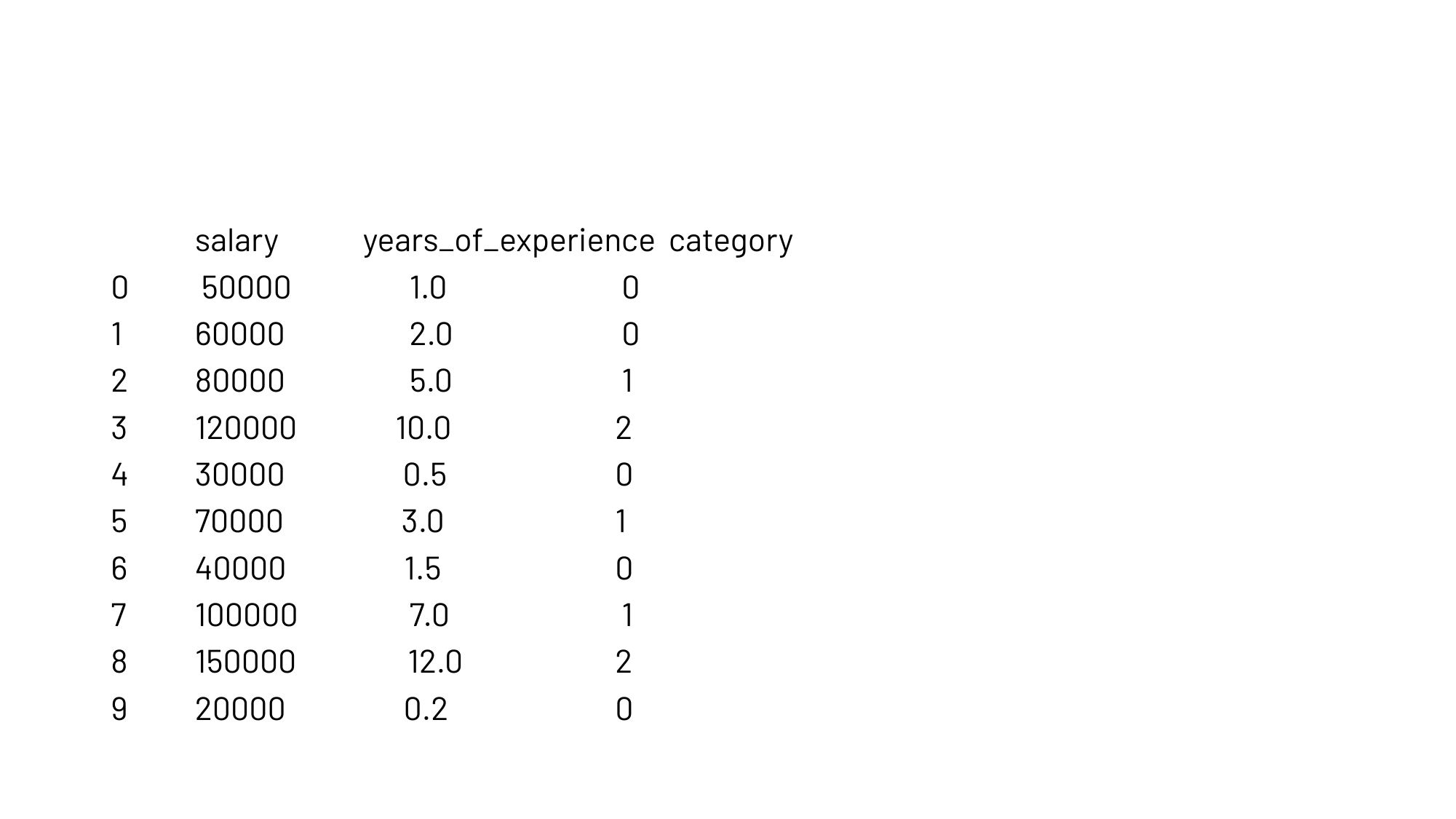

#
	salary  	years_of_experience  category
0  	 50000                  1.0        		 0
1   	60000                   2.0        		 0
2   	80000                   5.0        		 1
3  	120000               10.0         		2
4   	30000                  0.5         		0
5   	70000                  3.0         		1
6   	40000                  1.5         		0
7  	100000                 7.0       		 1
8  	150000                 12.0         		2
9   	20000                  0.2        		0